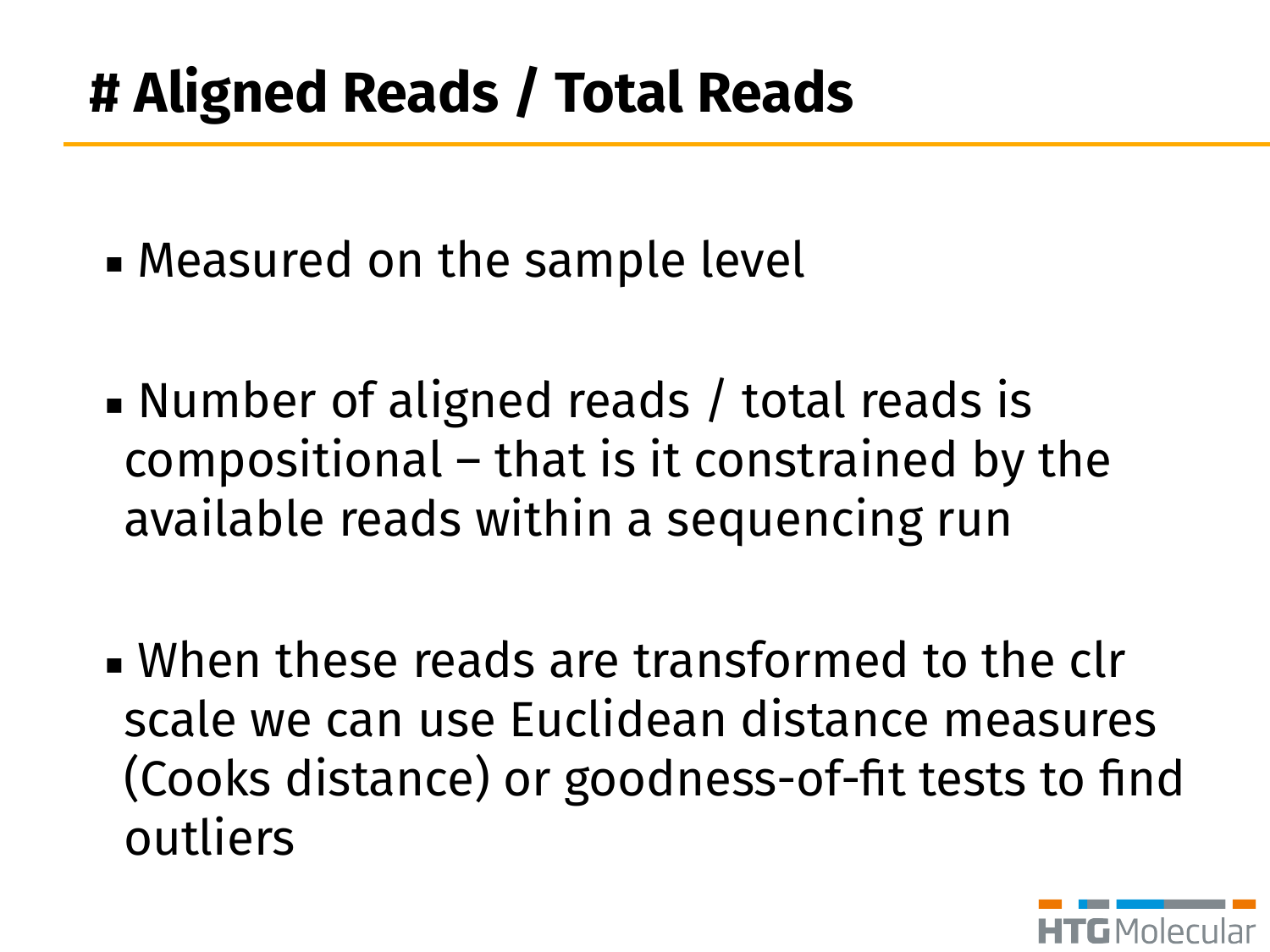

# # Aligned Reads / Total Reads
 Measured on the sample level

 Number of aligned reads / total reads is compositional – that is it constrained by the available reads within a sequencing run

 When these reads are transformed to the clr scale we can use Euclidean distance measures (Cooks distance) or goodness-of-fit tests to find outliers